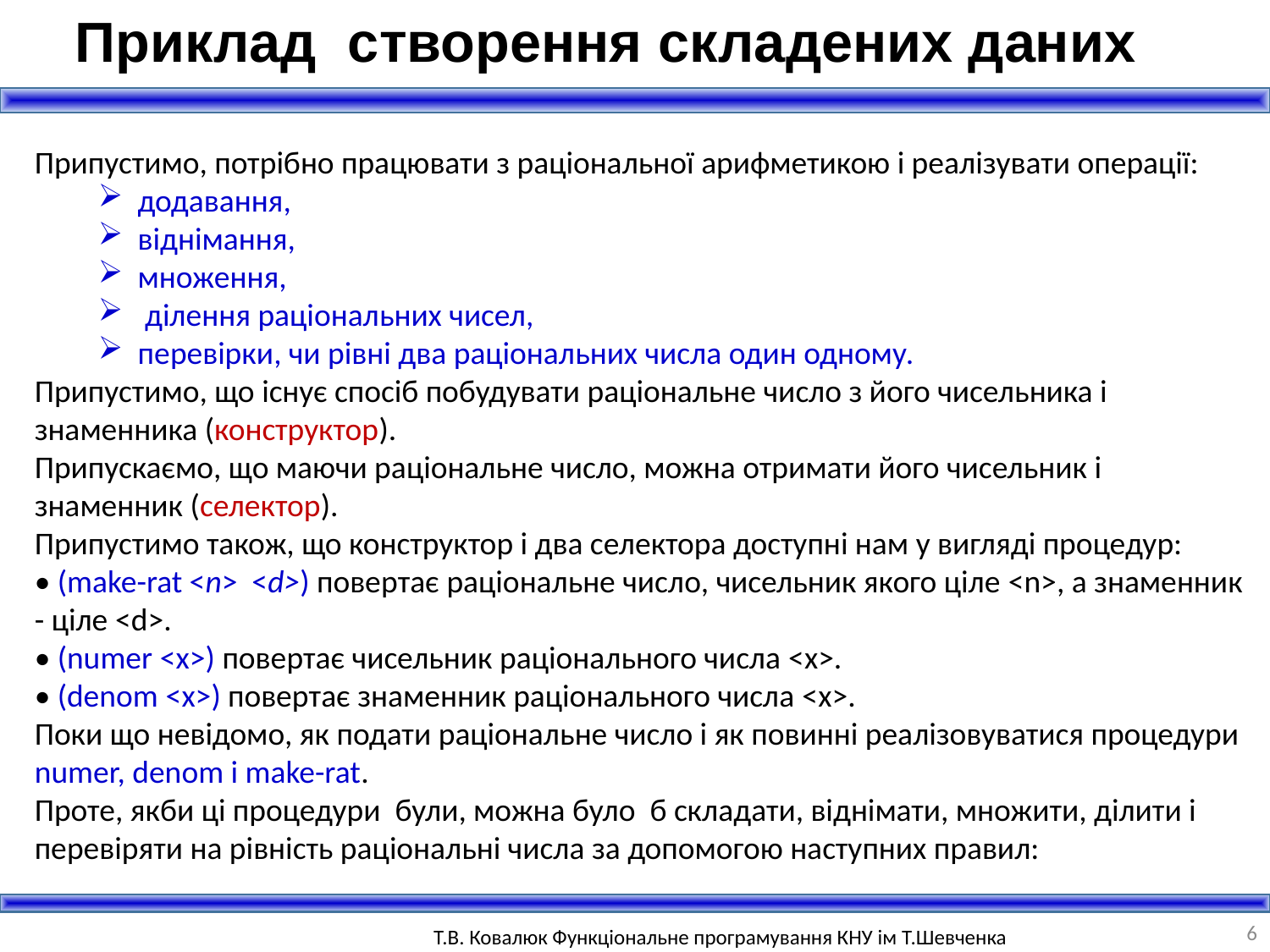

Приклад  створення складених даних
Припустимо, потрібно працювати з раціональної арифметикою і реалізувати операції:
додавання,
віднімання,
множення,
 ділення раціональних чисел,
перевірки, чи рівні два раціональних числа один одному.
Припустимо, що існує спосіб побудувати раціональне число з його чисельника і знаменника (конструктор).
Припускаємо, що маючи раціональне число, можна отримати його чисельник і знаменник (селектор).
Припустимо також, що конструктор і два селектора доступні нам у вигляді процедур:
• (make-rat <n>  <d>) повертає раціональне число, чисельник якого ціле <n>, а знаменник - ціле <d>.
• (numer <x>) повертає чисельник раціонального числа <x>.
• (denom <x>) повертає знаменник раціонального числа <x>.
Поки що невідомо, як подати раціональне число і як повинні реалізовуватися процедури numer, denom і make-rat.
Проте, якби ці процедури  були, можна було  б складати, віднімати, множити, ділити і перевіряти на рівність раціональні числа за допомогою наступних правил:
6